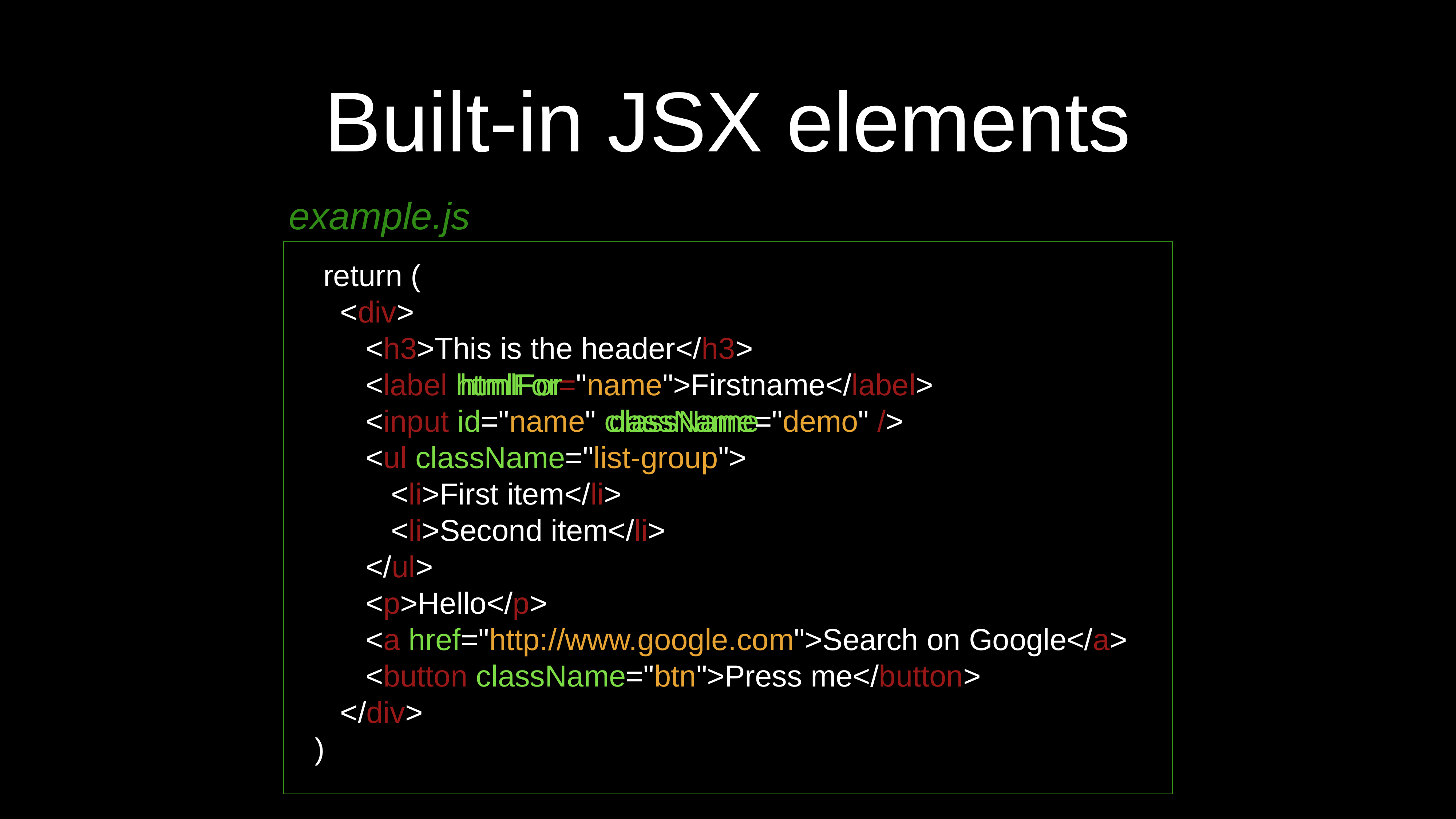

# Built-in JSX elements
example.js

    return (
      <div>
         <h3>This is the header</h3>
         <label htmlFor="name">Firstname</label>
         <input id="name" className="demo" />
         <ul className="list-group">
            <li>First item</li>
            <li>Second item</li>
         </ul>
         <p>Hello</p>
         <a href="http://www.google.com">Search on Google</a>
         <button className="btn">Press me</button>
      </div>
   )
htmlFor
className